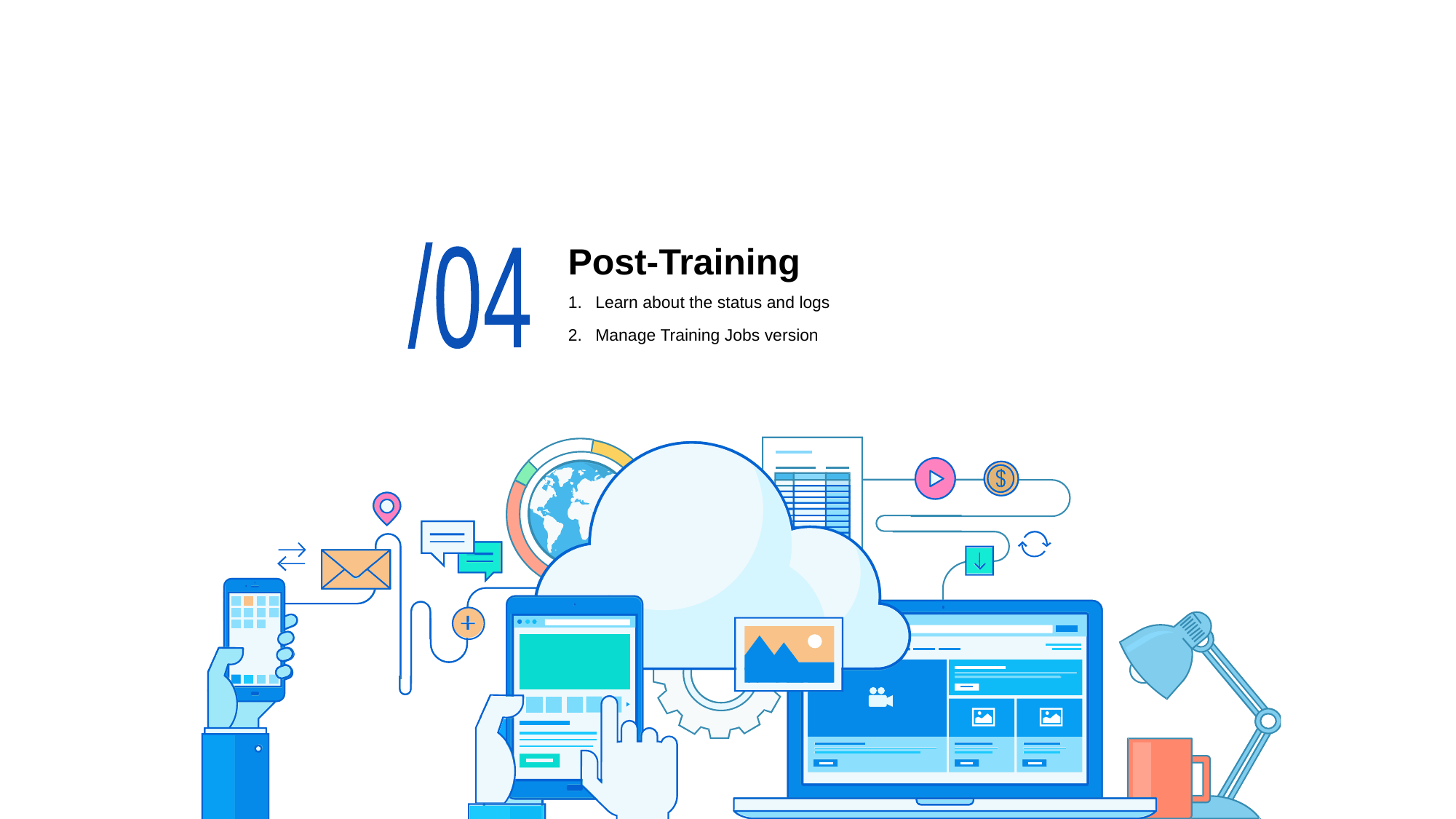

# Post-Training
/04
Learn about the status and logs
Manage Training Jobs version